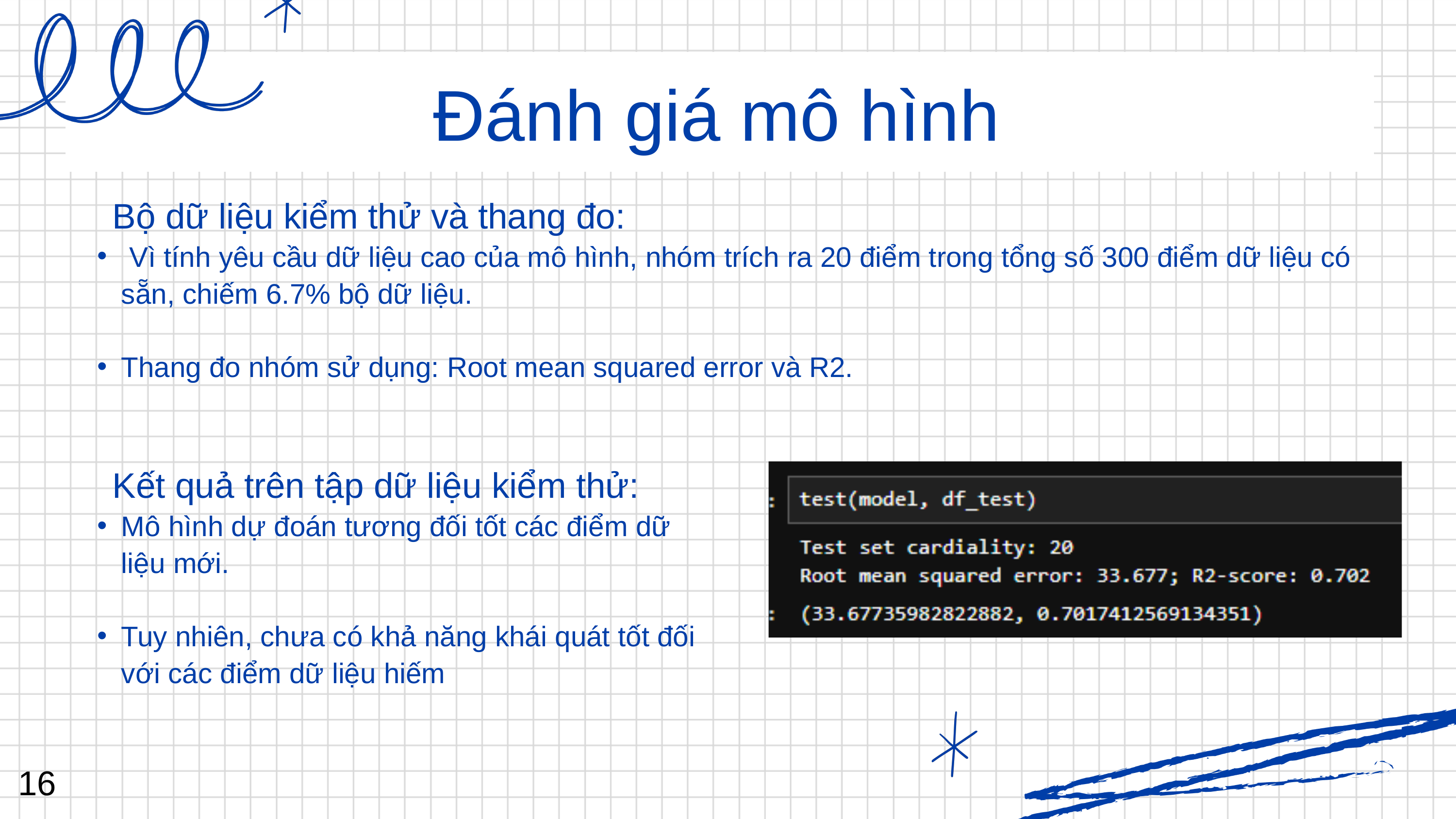

Đánh giá mô hình
    Bộ dữ liệu kiểm thử và thang đo:
 Vì tính yêu cầu dữ liệu cao của mô hình, nhóm trích ra 20 điểm trong tổng số 300 điểm dữ liệu có sẵn, chiếm 6.7% bộ dữ liệu.

Thang đo nhóm sử dụng: Root mean squared error và R2.

    Kết quả trên tập dữ liệu kiểm thử:
Mô hình dự đoán tương đối tốt các điểm dữ liệu mới.

Tuy nhiên, chưa có khả năng khái quát tốt đối với các điểm dữ liệu hiếm

16